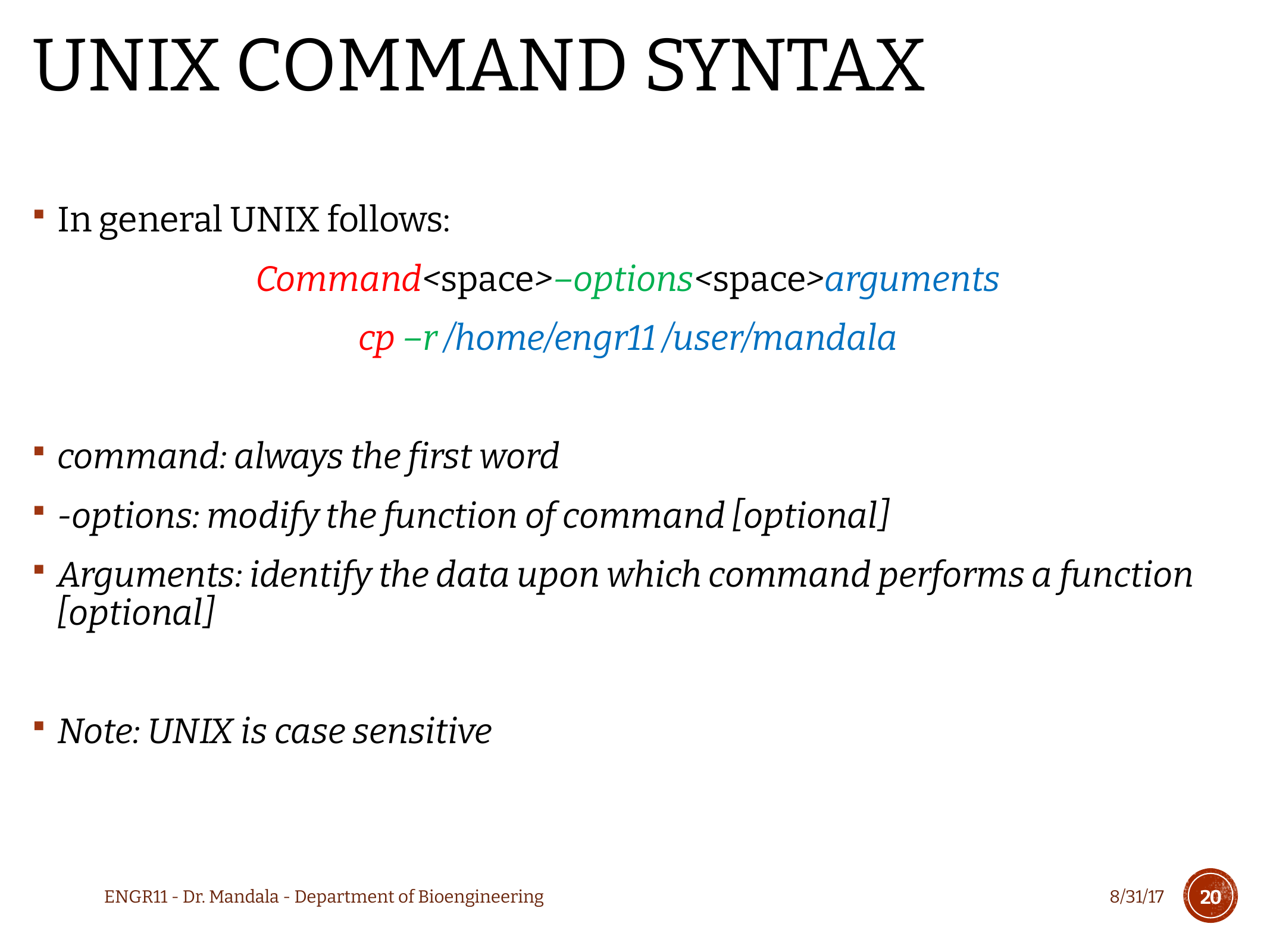

# Unix command syntax
In general UNIX follows:
Command<space>–options<space>arguments
cp –r /home/engr11 /user/mandala

command: always the first word
-options: modify the function of command [optional]
Arguments: identify the data upon which command performs a function [optional]

Note: UNIX is case sensitive
ENGR11 - Dr. Mandala - Department of Bioengineering
8/31/17
20